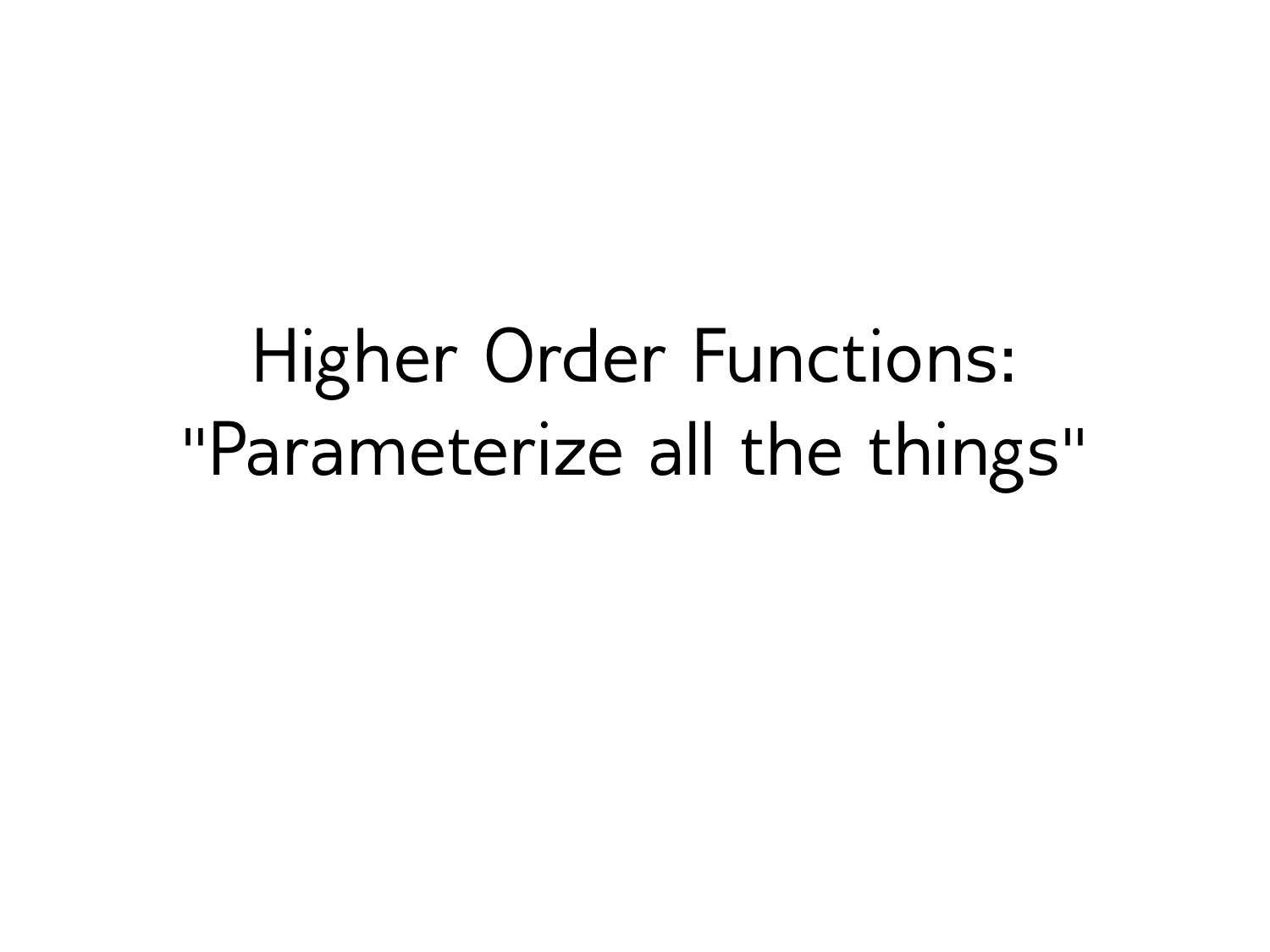

# Higher Order Functions: "Parameterize all the things"